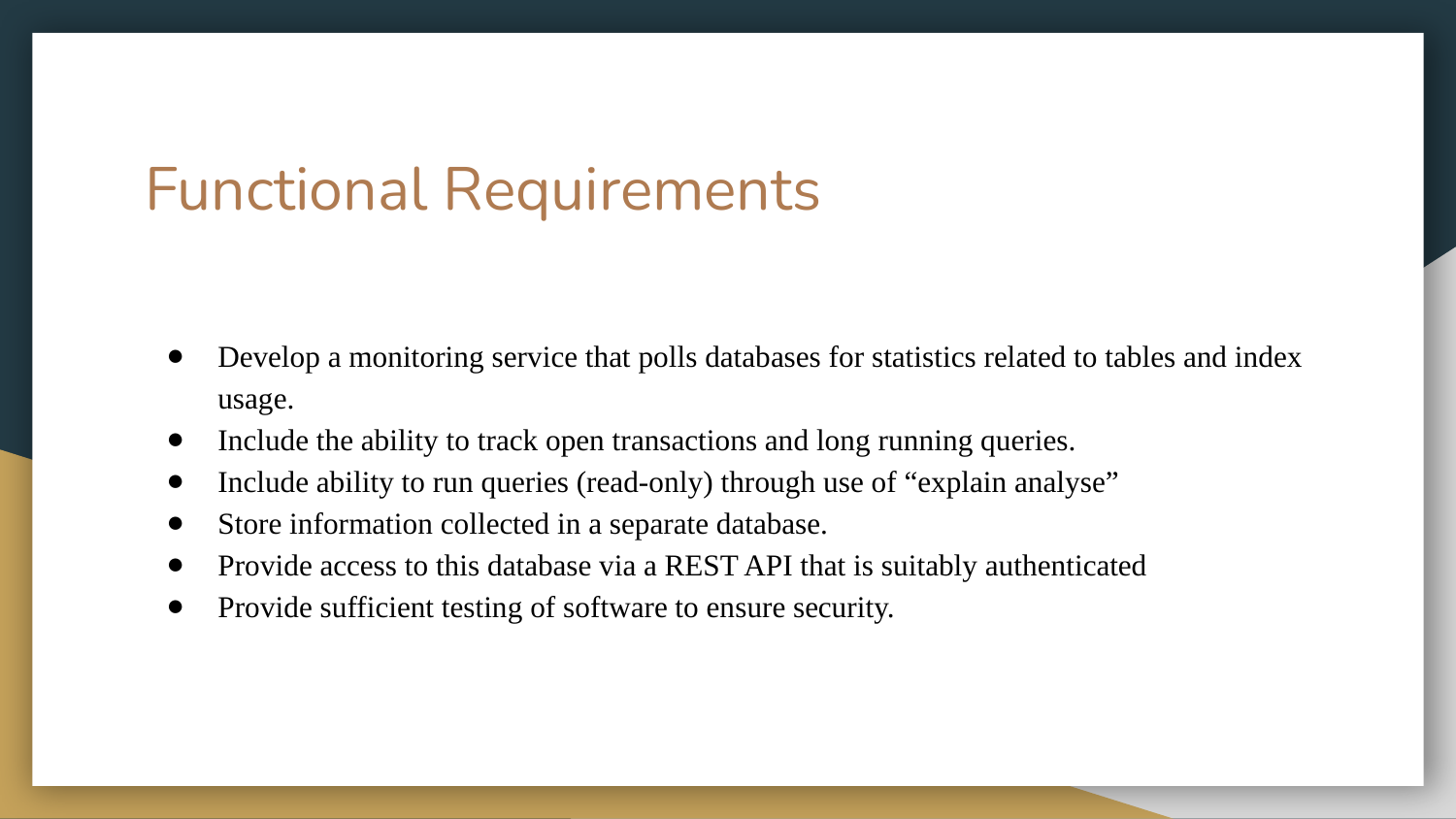

# Functional Requirements
Develop a monitoring service that polls databases for statistics related to tables and index usage.
Include the ability to track open transactions and long running queries.
Include ability to run queries (read-only) through use of “explain analyse”
Store information collected in a separate database.
Provide access to this database via a REST API that is suitably authenticated
Provide sufficient testing of software to ensure security.